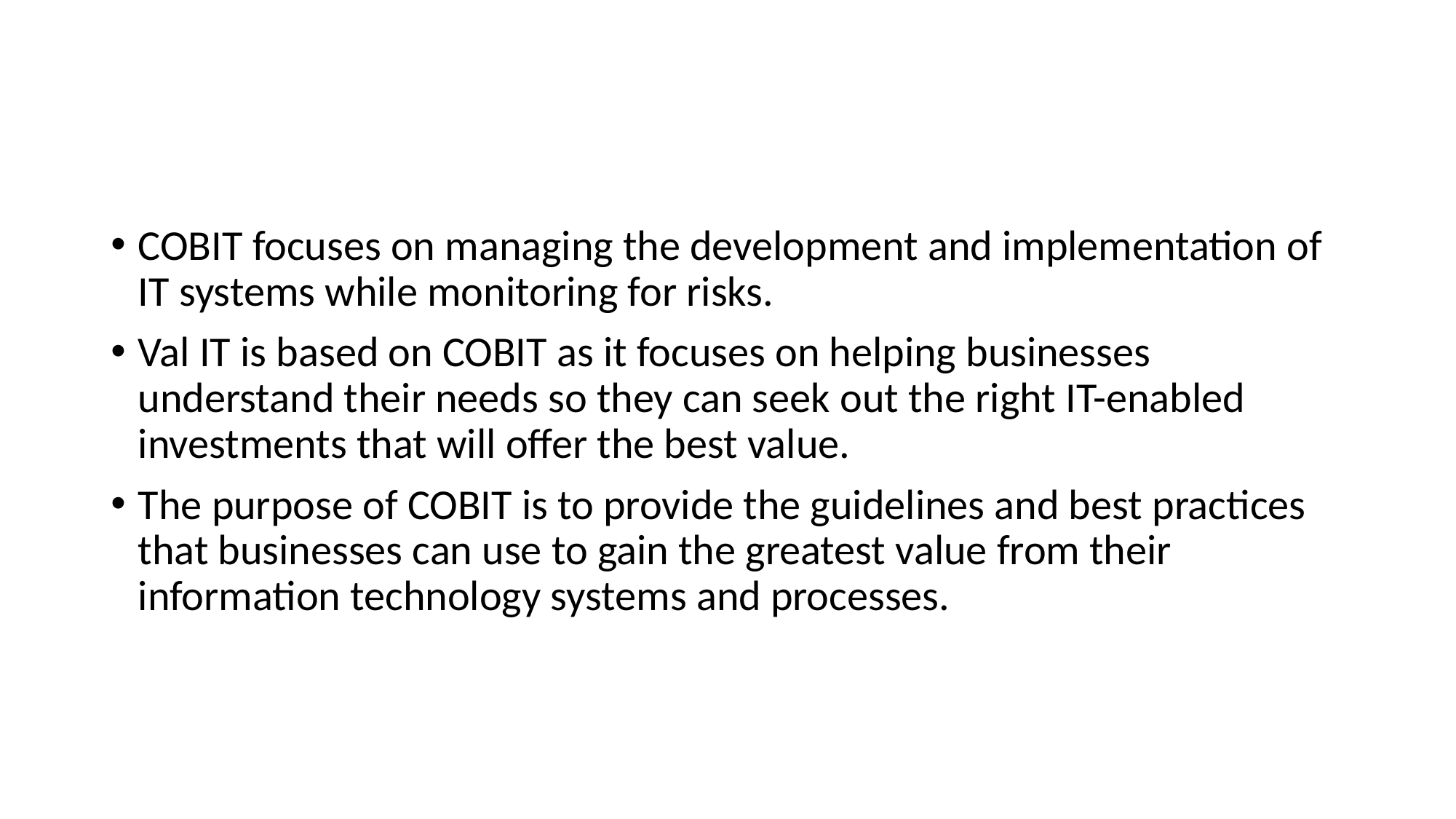

#
COBIT focuses on managing the development and implementation of IT systems while monitoring for risks.
Val IT is based on COBIT as it focuses on helping businesses understand their needs so they can seek out the right IT-enabled investments that will offer the best value.
The purpose of COBIT is to provide the guidelines and best practices that businesses can use to gain the greatest value from their information technology systems and processes.